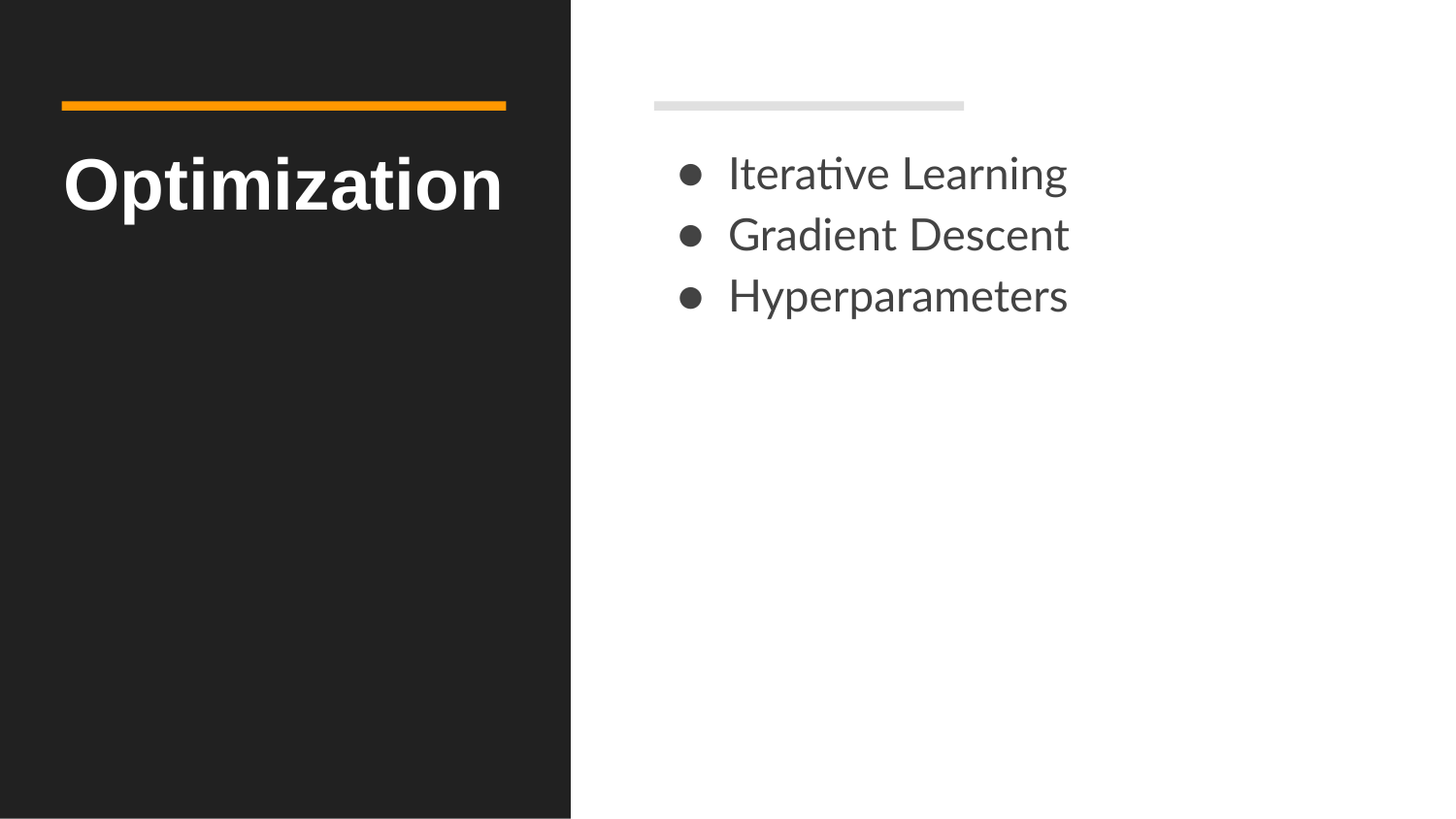

# Optimization
Iterative Learning
Gradient Descent
Hyperparameters